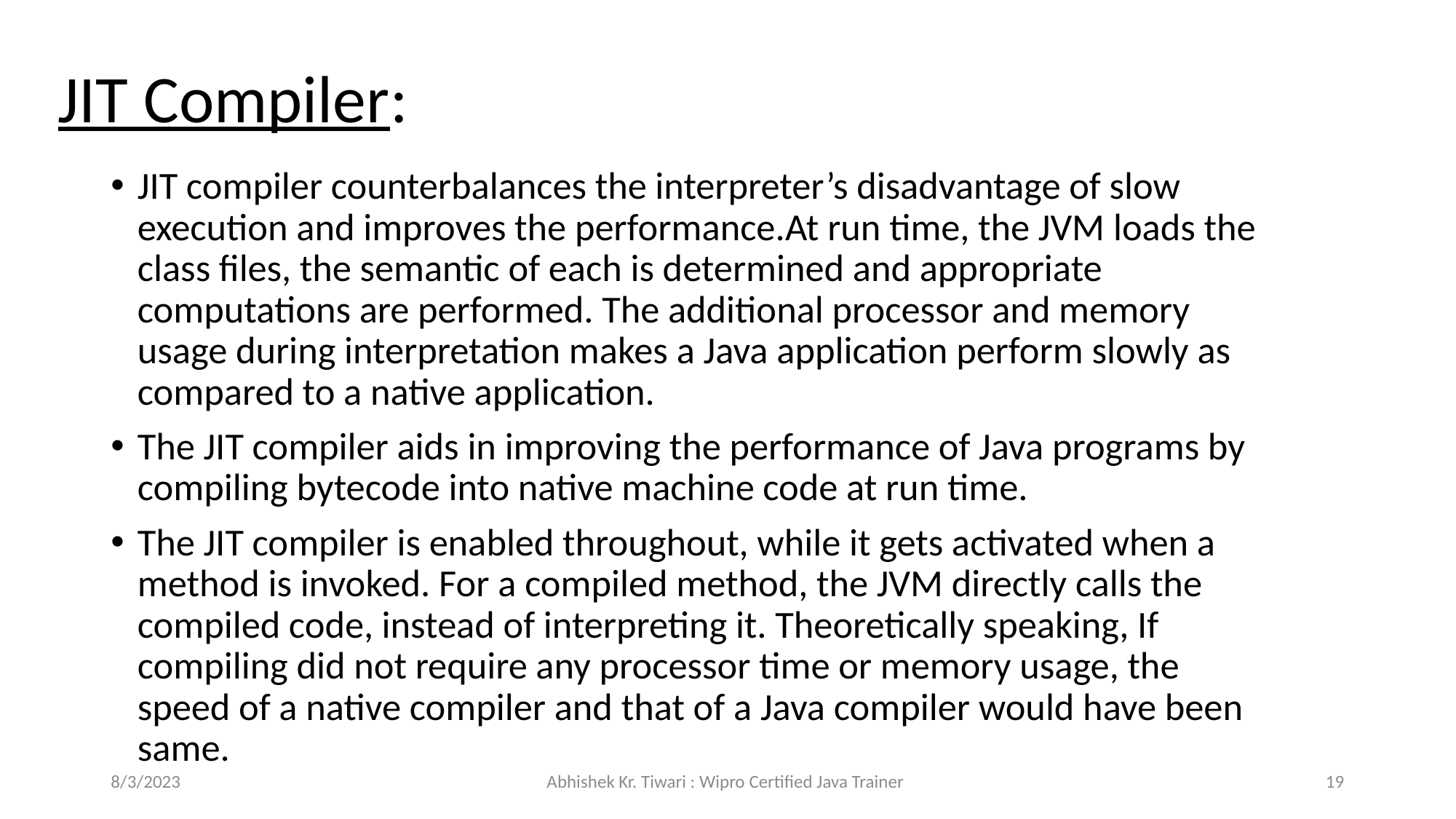

# JIT Compiler:
JIT compiler counterbalances the interpreter’s disadvantage of slow execution and improves the performance.At run time, the JVM loads the class files, the semantic of each is determined and appropriate computations are performed. The additional processor and memory usage during interpretation makes a Java application perform slowly as compared to a native application.
The JIT compiler aids in improving the performance of Java programs by compiling bytecode into native machine code at run time.
The JIT compiler is enabled throughout, while it gets activated when a method is invoked. For a compiled method, the JVM directly calls the compiled code, instead of interpreting it. Theoretically speaking, If compiling did not require any processor time or memory usage, the speed of a native compiler and that of a Java compiler would have been same.
8/3/2023
Abhishek Kr. Tiwari : Wipro Certified Java Trainer
19